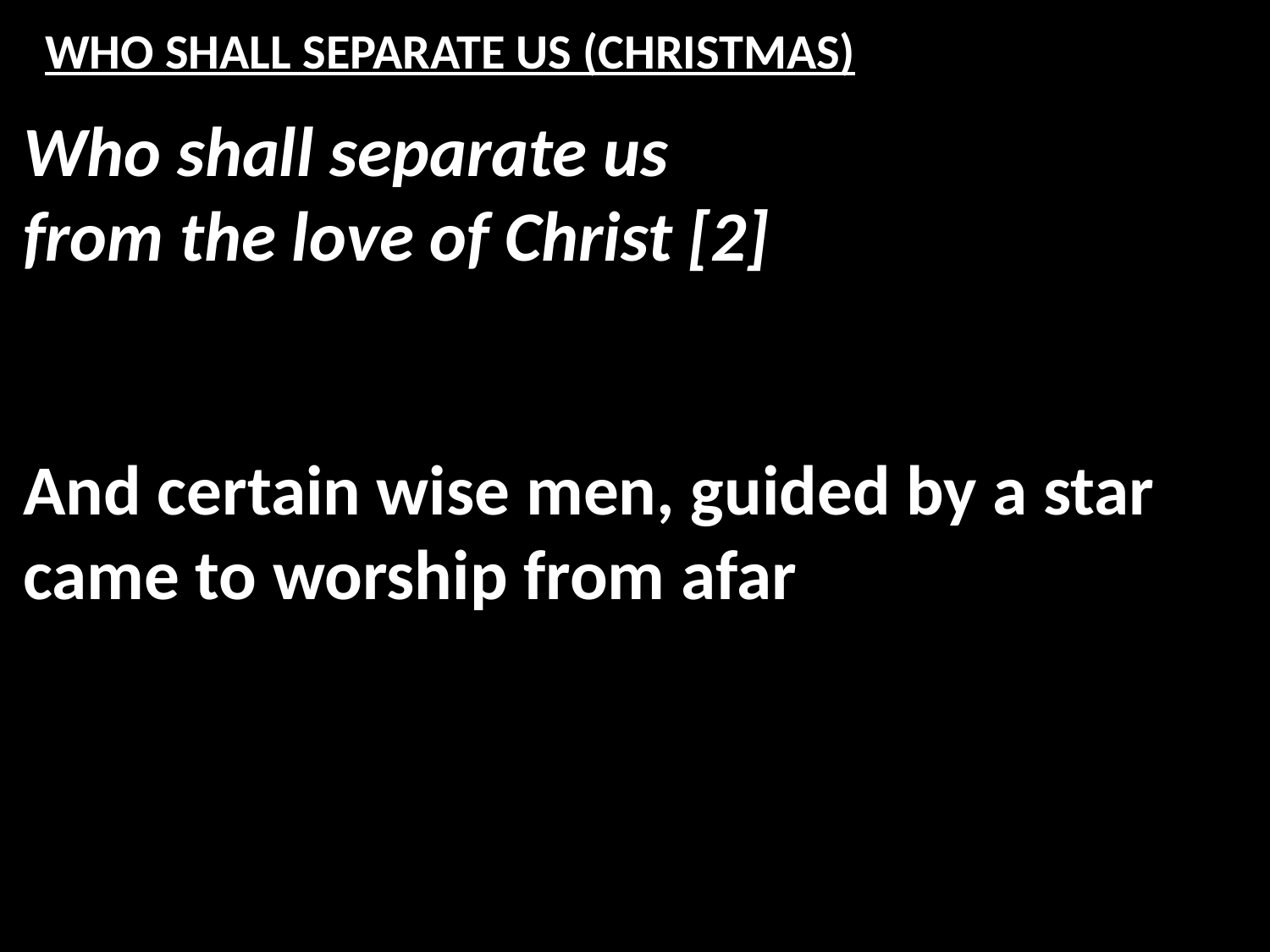

# WHO SHALL SEPARATE US (CHRISTMAS)
Who shall separate us
from the love of Christ [2]

And certain wise men, guided by a star
came to worship from afar